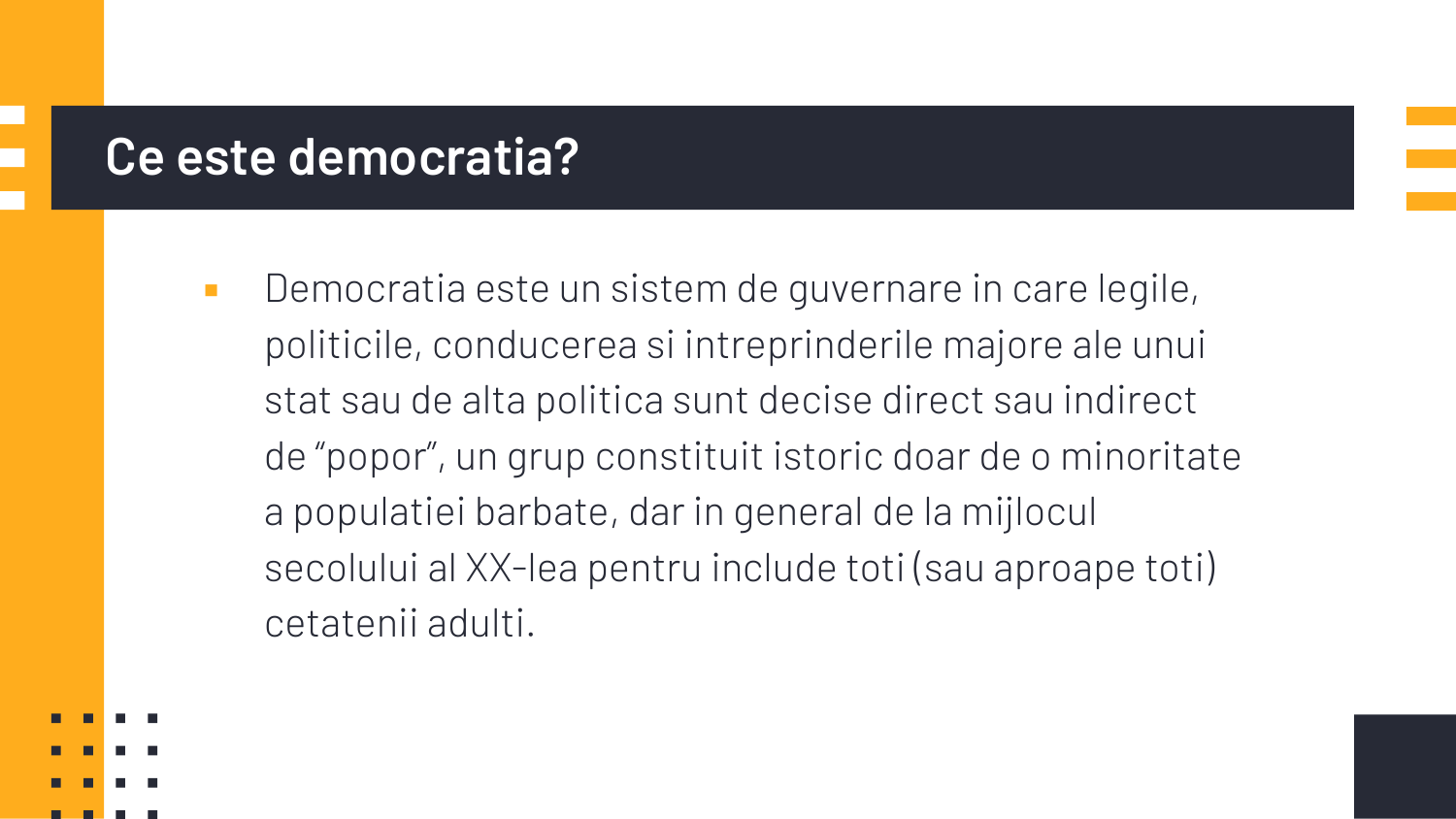

# Ce este democratia?
Democratia este un sistem de guvernare in care legile, politicile, conducerea si intreprinderile majore ale unui stat sau de alta politica sunt decise direct sau indirect de “popor”, un grup constituit istoric doar de o minoritate a populatiei barbate, dar in general de la mijlocul secolului al XX-lea pentru include toti (sau aproape toti) cetatenii adulti.